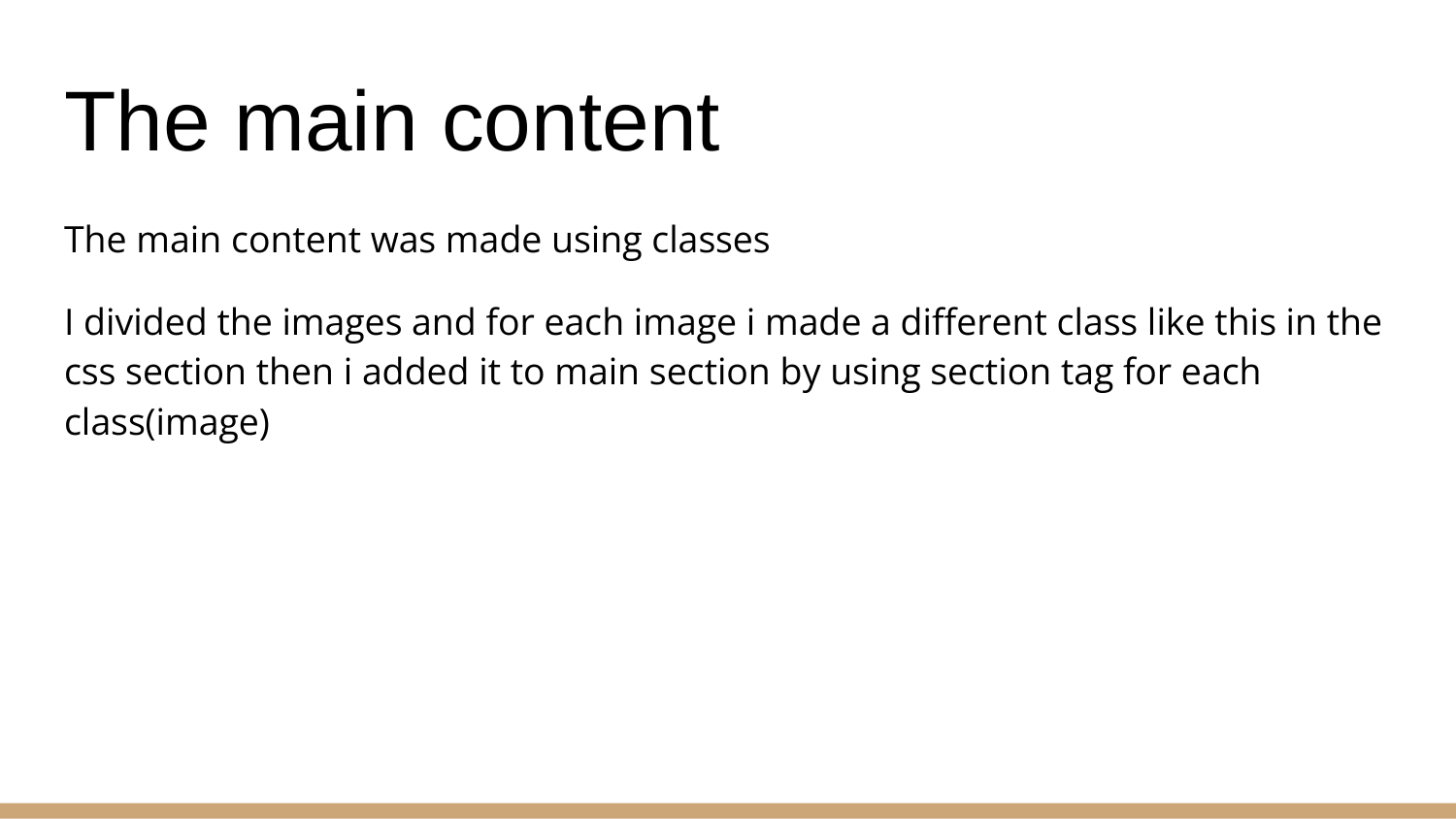

# The main content
The main content was made using classes
I divided the images and for each image i made a different class like this in the css section then i added it to main section by using section tag for each class(image)